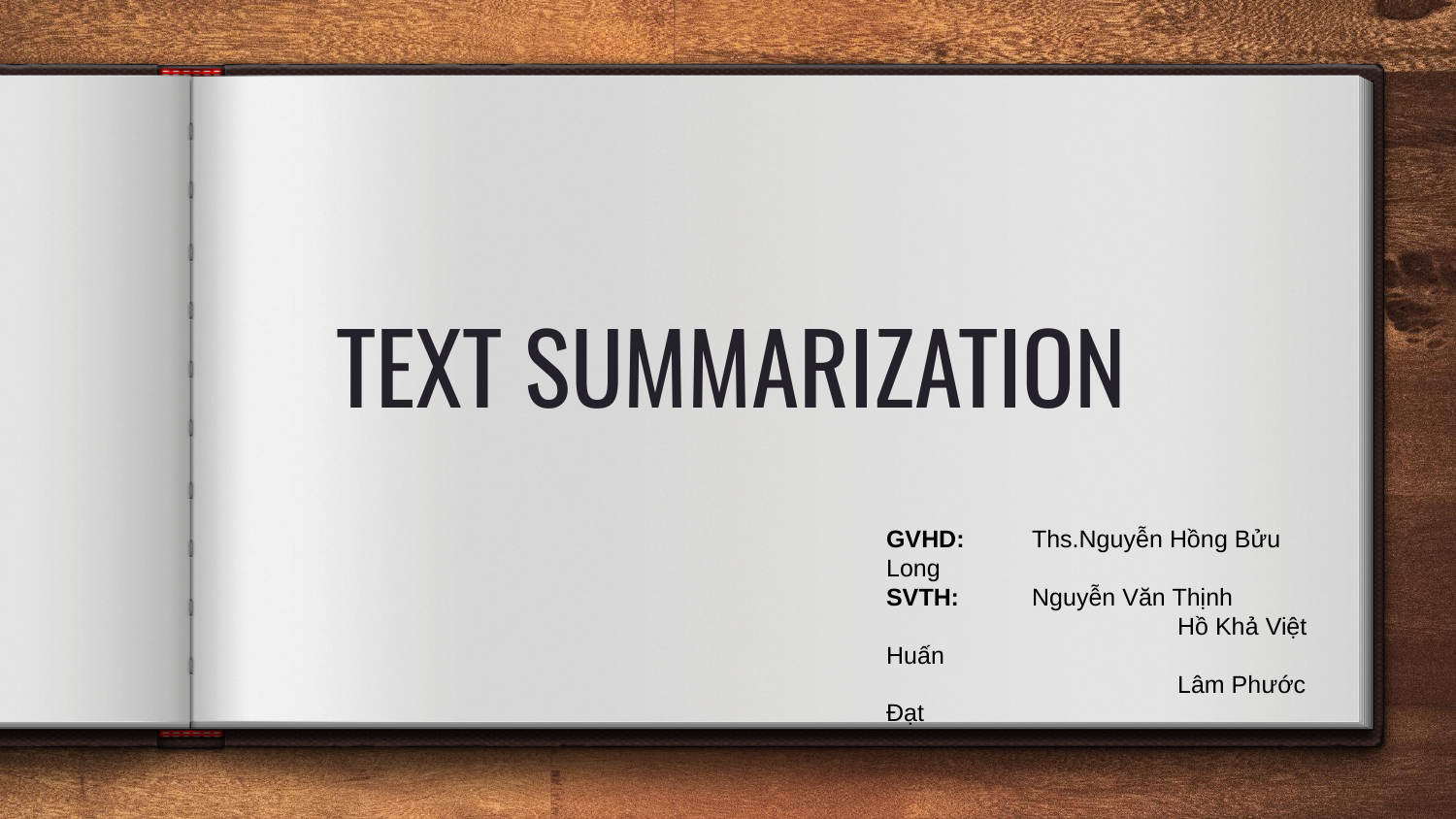

# TEXT SUMMARIZATION
GVHD:	Ths.Nguyễn Hồng Bửu Long
SVTH: 	Nguyễn Văn Thịnh
		Hồ Khả Việt Huấn
		Lâm Phước Đạt